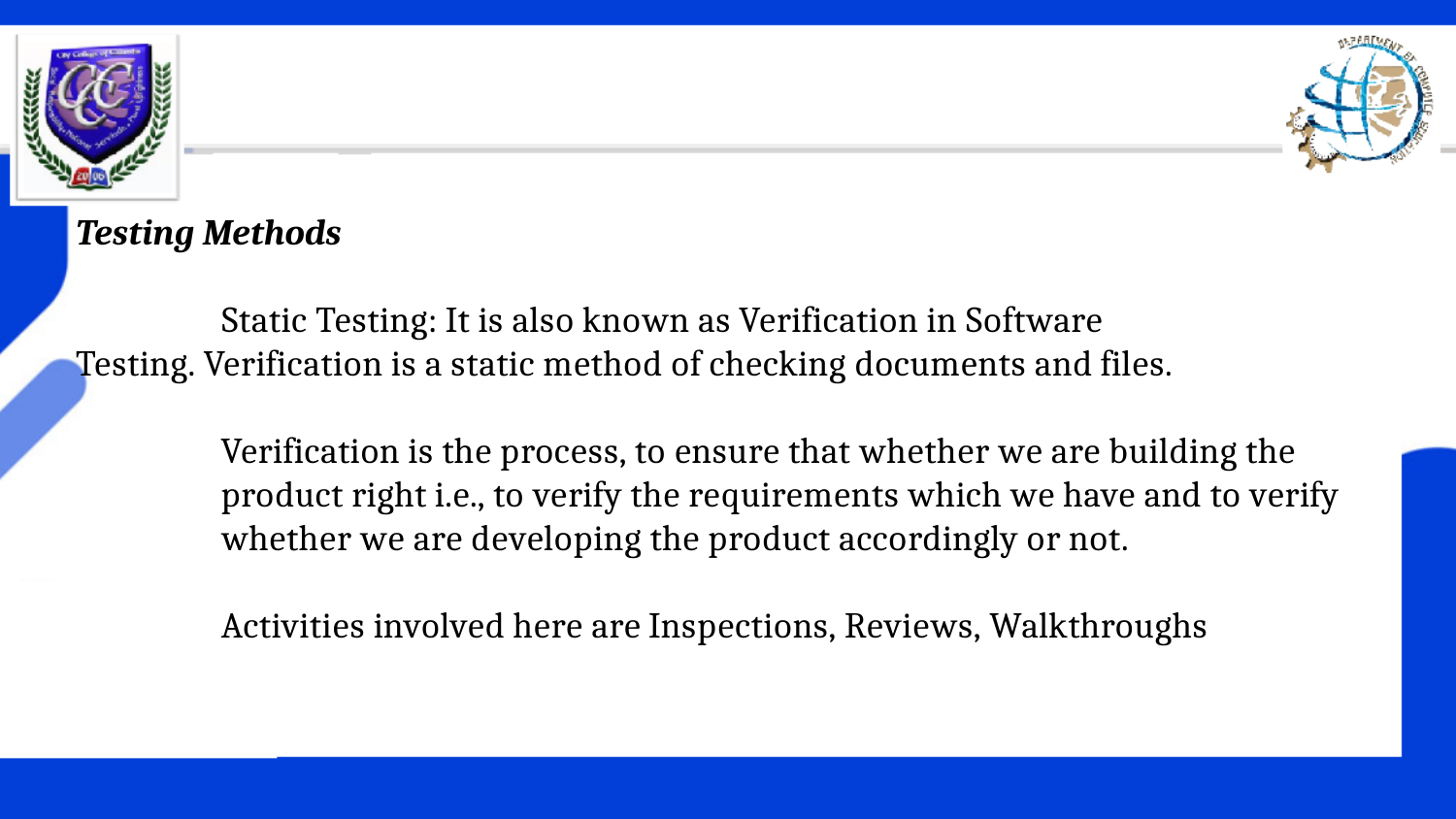

Testing Methods

	Static Testing: It is also known as Verification in Software 	Testing. Verification is a static method of checking documents and files.

	Verification is the process, to ensure that whether we are building the 	product right i.e., to verify the requirements which we have and to verify 	whether we are developing the product accordingly or not.

	Activities involved here are Inspections, Reviews, Walkthroughs